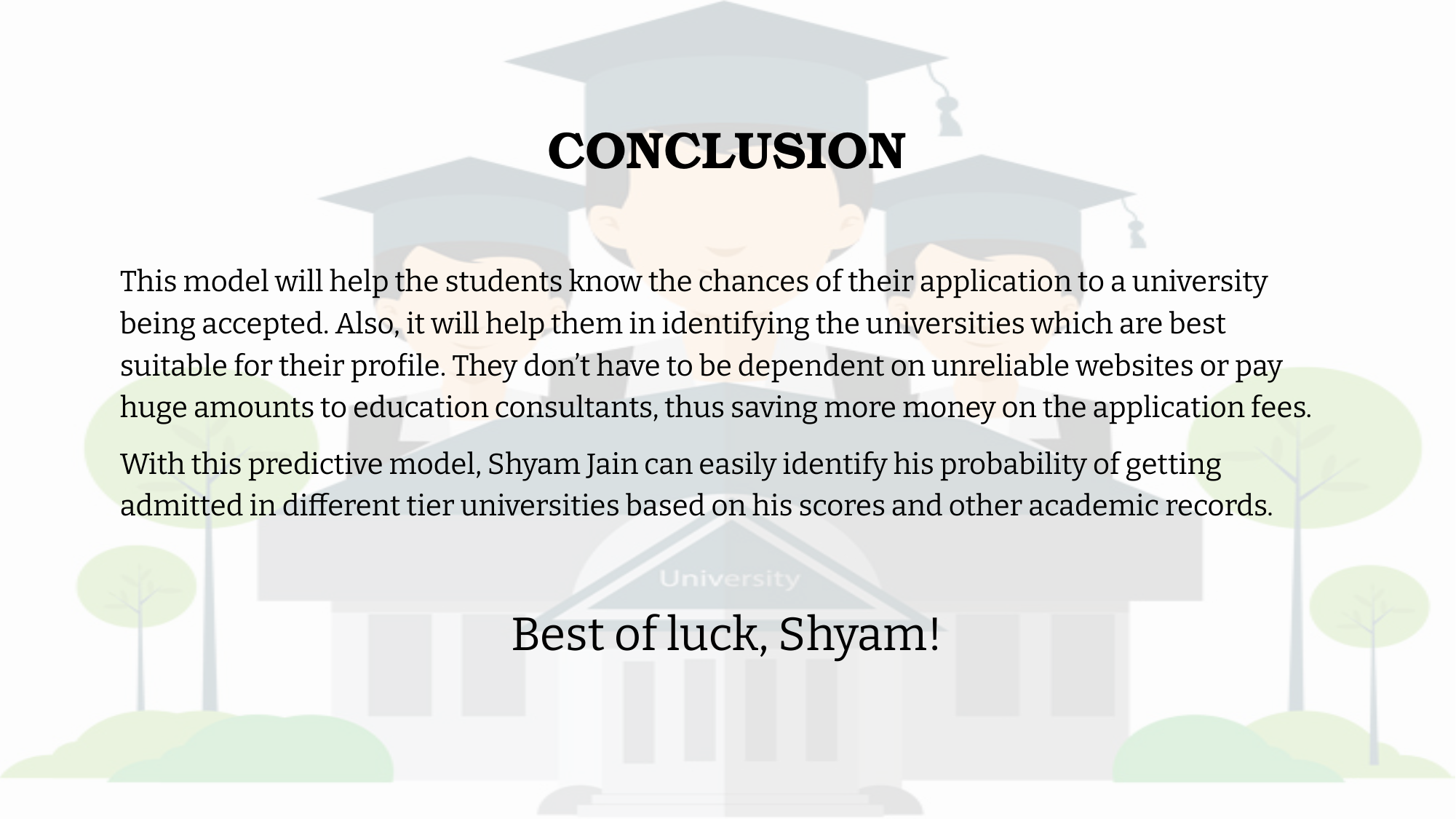

# Conclusion
This model will help the students know the chances of their application to a university being accepted. Also, it will help them in identifying the universities which are best suitable for their profile. They don’t have to be dependent on unreliable websites or pay huge amounts to education consultants, thus saving more money on the application fees.
With this predictive model, Shyam Jain can easily identify his probability of getting admitted in different tier universities based on his scores and other academic records.

Best of luck, Shyam!